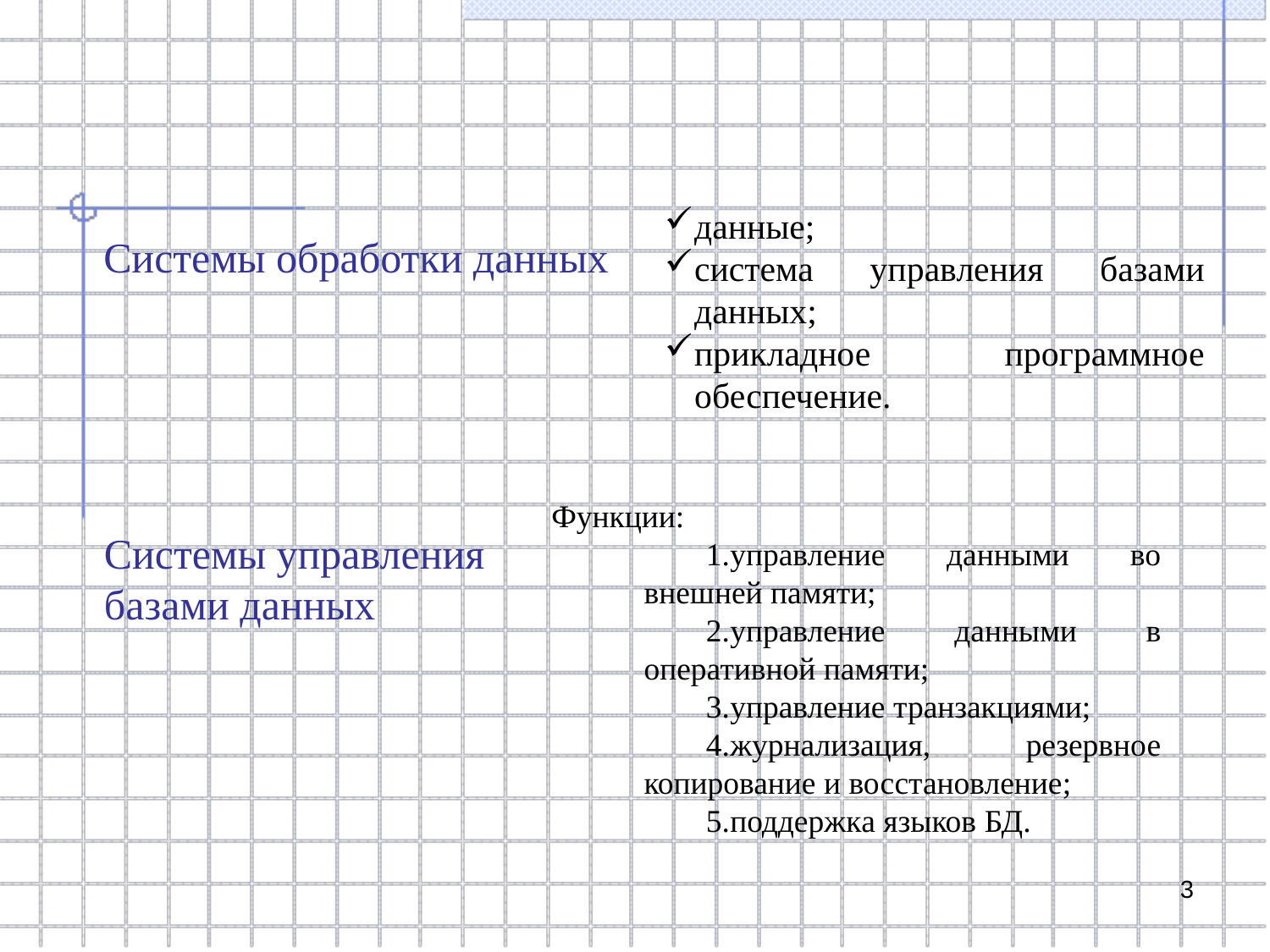

данные;
система управления базами данных;
прикладное программное обеспечение.
Системы обработки данных

Функции:
управление данными во внешней памяти;
управление данными в оперативной памяти;
управление транзакциями;
журнализация, резервное копирование и восстановление;
поддержка языков БД.
Системы управления базами данных
3